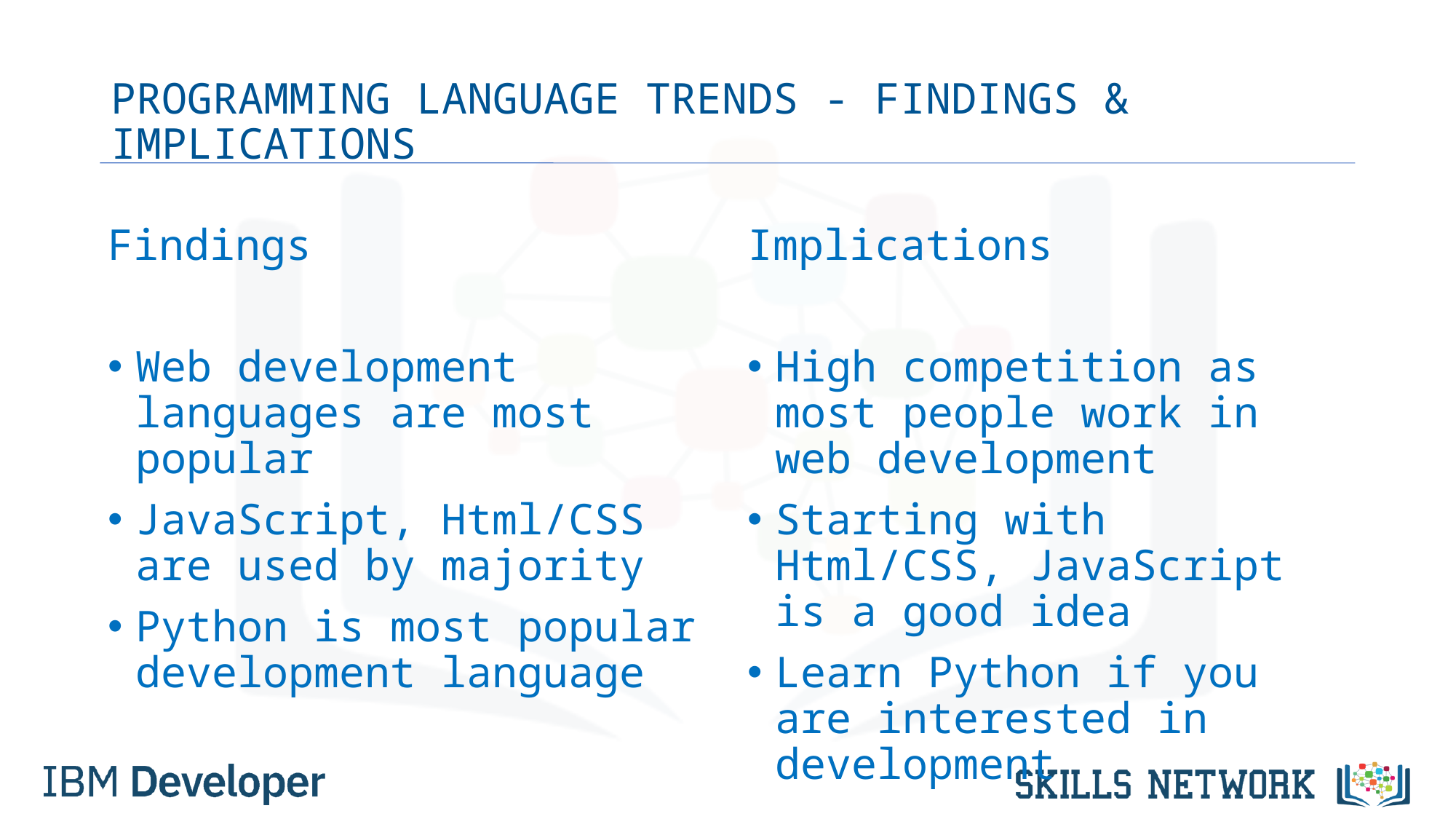

# PROGRAMMING LANGUAGE TRENDS - FINDINGS & IMPLICATIONS
Findings

Web development languages are most popular
JavaScript, Html/CSS are used by majority
Python is most popular development language
Implications

High competition as most people work in web development
Starting with Html/CSS, JavaScript is a good idea
Learn Python if you are interested in development